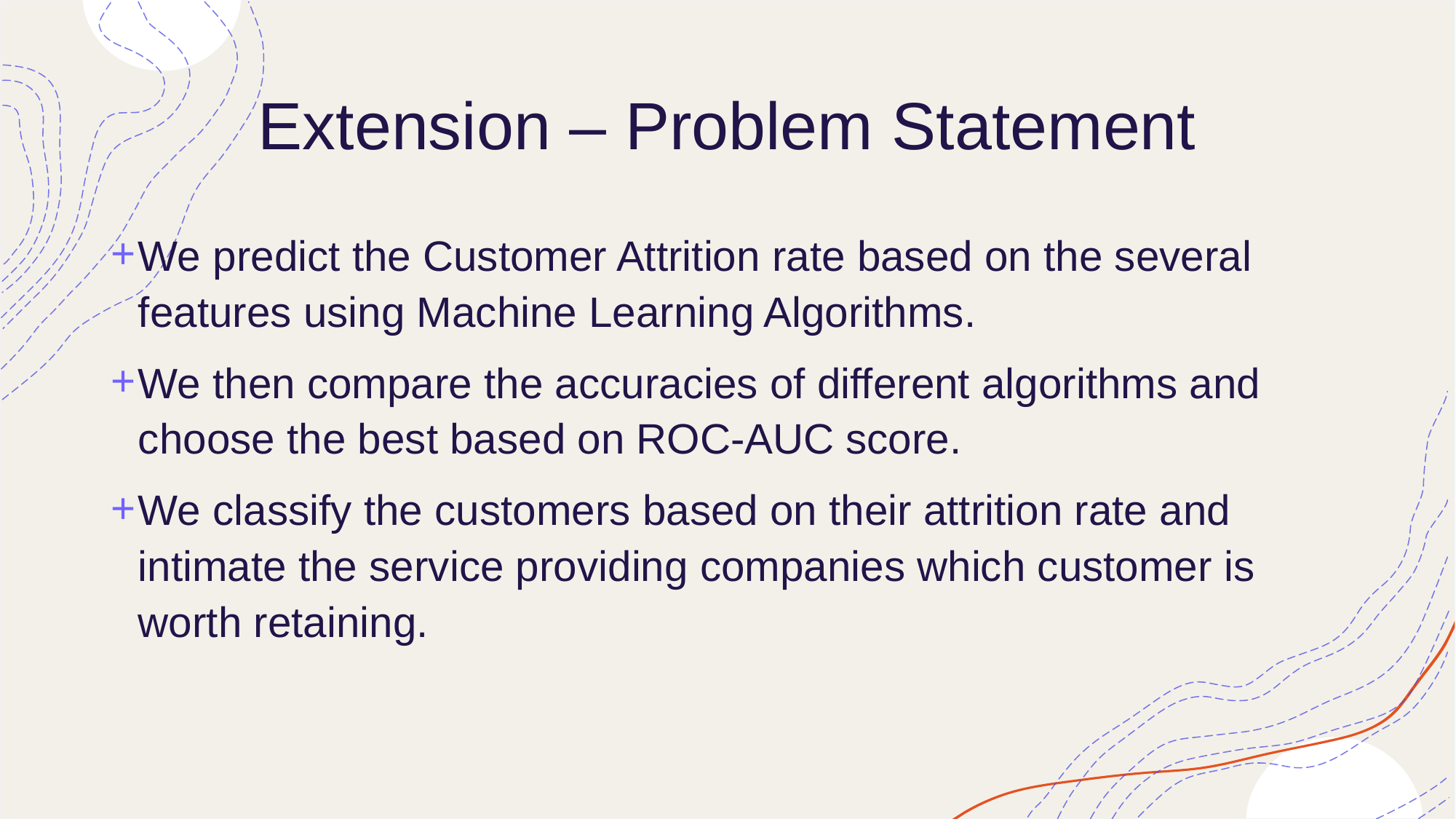

# Extension – Problem Statement
We predict the Customer Attrition rate based on the several features using Machine Learning Algorithms.
We then compare the accuracies of different algorithms and choose the best based on ROC-AUC score.
We classify the customers based on their attrition rate and intimate the service providing companies which customer is worth retaining.